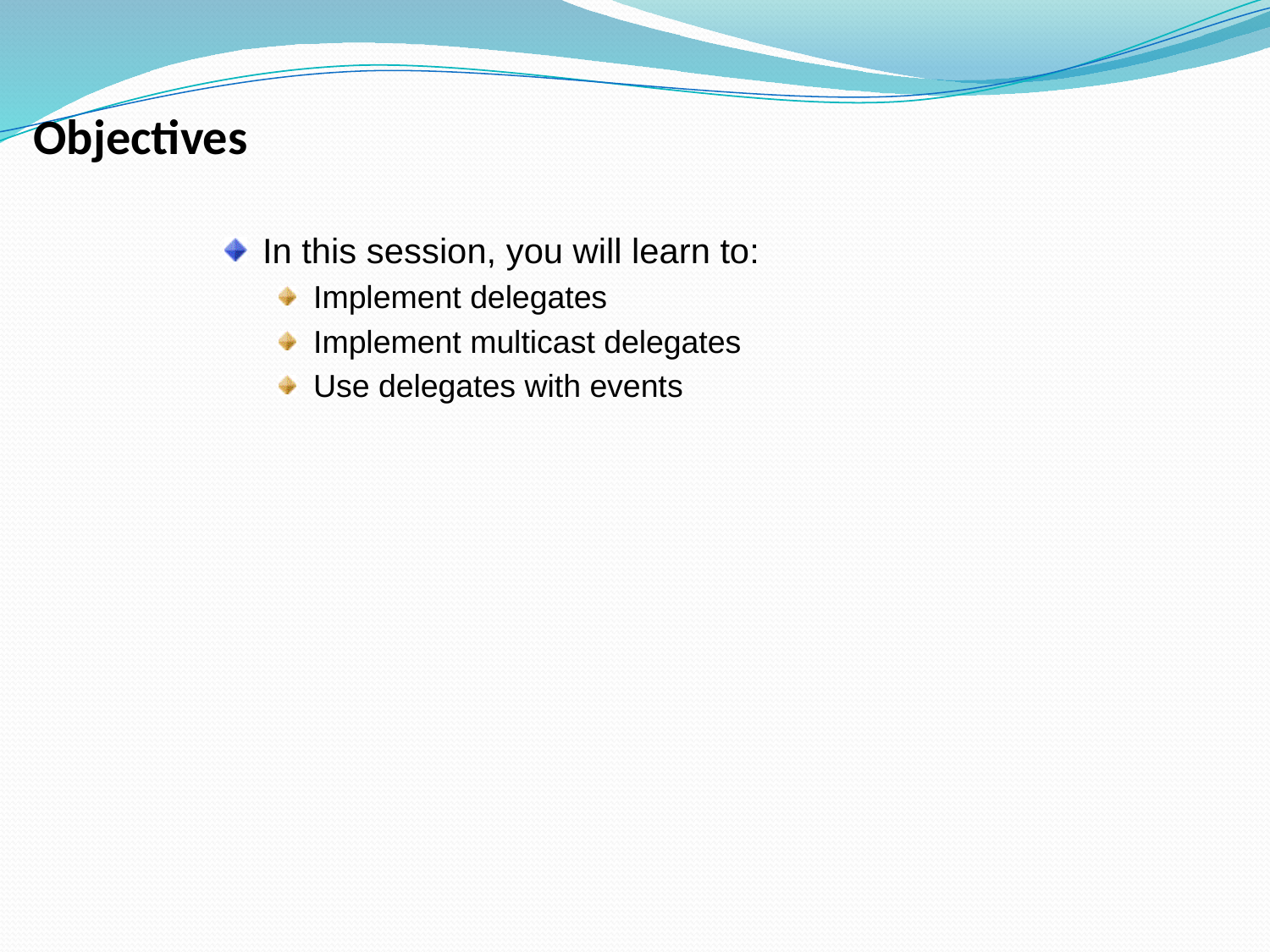

Objectives
In this session, you will learn to:
Implement delegates
Implement multicast delegates
Use delegates with events